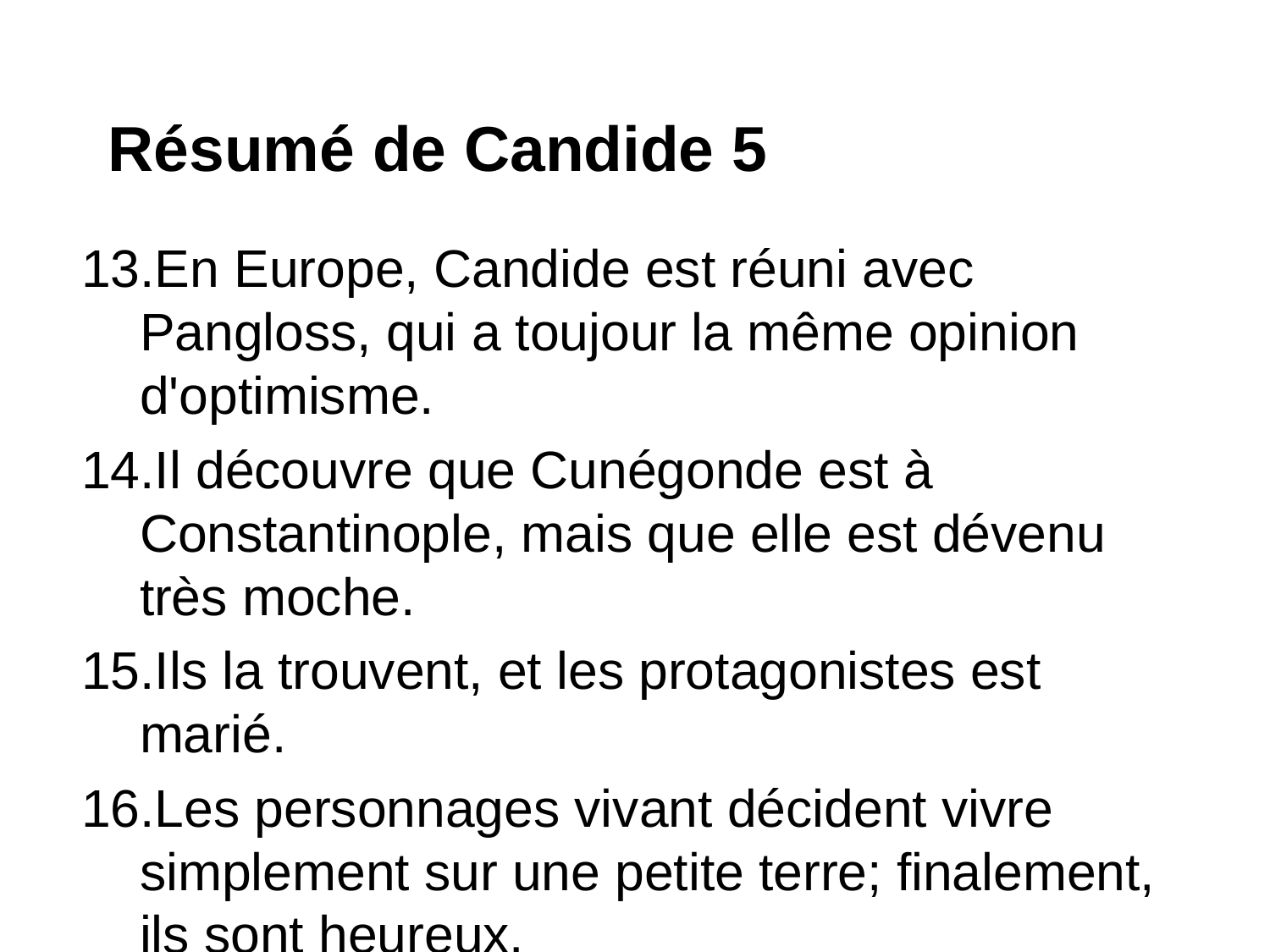

# Résumé de Candide 5
En Europe, Candide est réuni avec Pangloss, qui a toujour la même opinion d'optimisme.
Il découvre que Cunégonde est à Constantinople, mais que elle est dévenu très moche.
Ils la trouvent, et les protagonistes est marié.
Les personnages vivant décident vivre simplement sur une petite terre; finalement, ils sont heureux.
Candide confirme son changement d'opinion; il conclut le conte avec: "Il faut cultiver notre jardin"